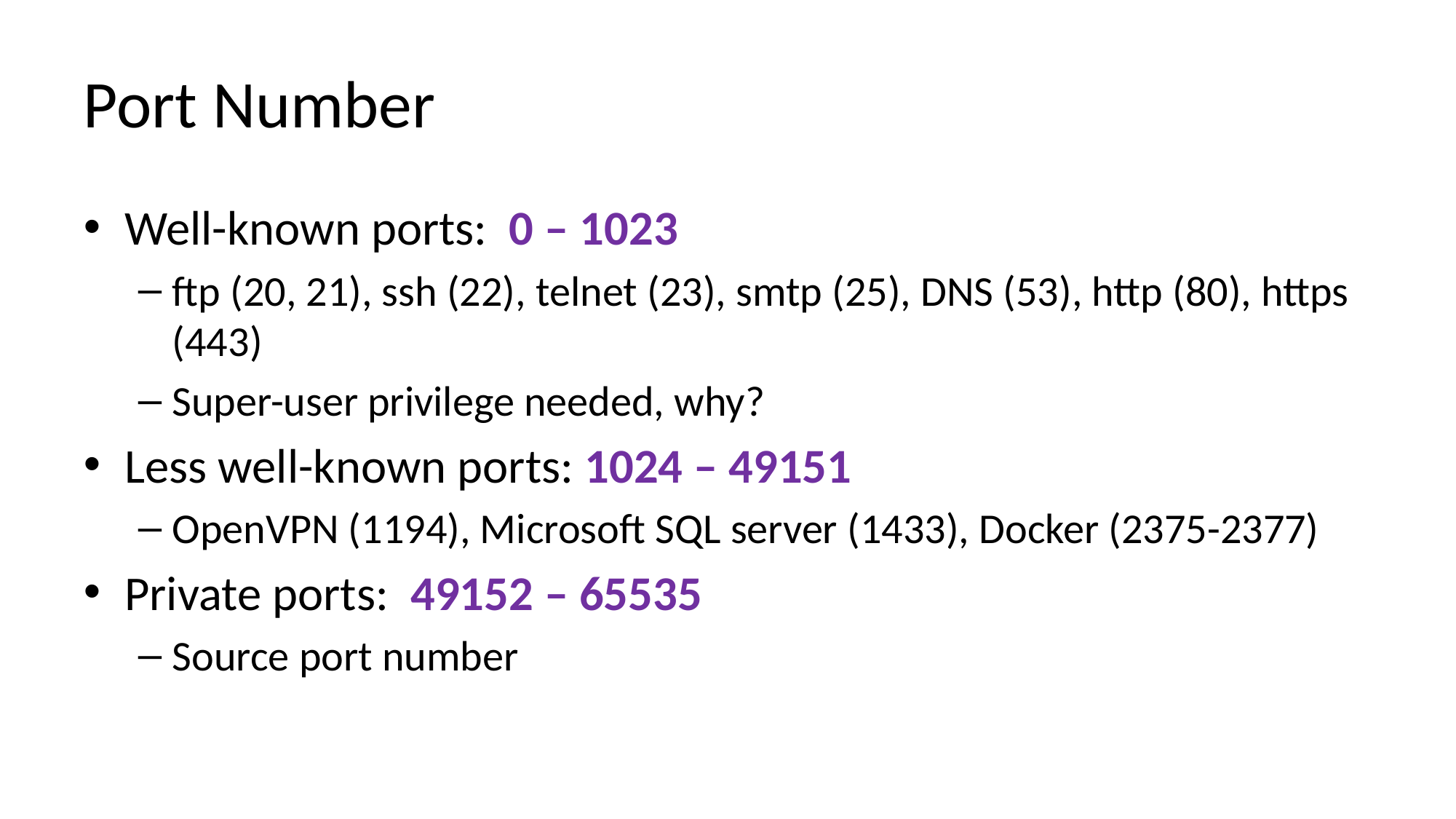

# Port Number
Well-known ports:  0 – 1023
ftp (20, 21), ssh (22), telnet (23), smtp (25), DNS (53), http (80), https (443)
Super-user privilege needed, why?
Less well-known ports: 1024 – 49151
OpenVPN (1194), Microsoft SQL server (1433), Docker (2375-2377)
Private ports:  49152 – 65535
Source port number